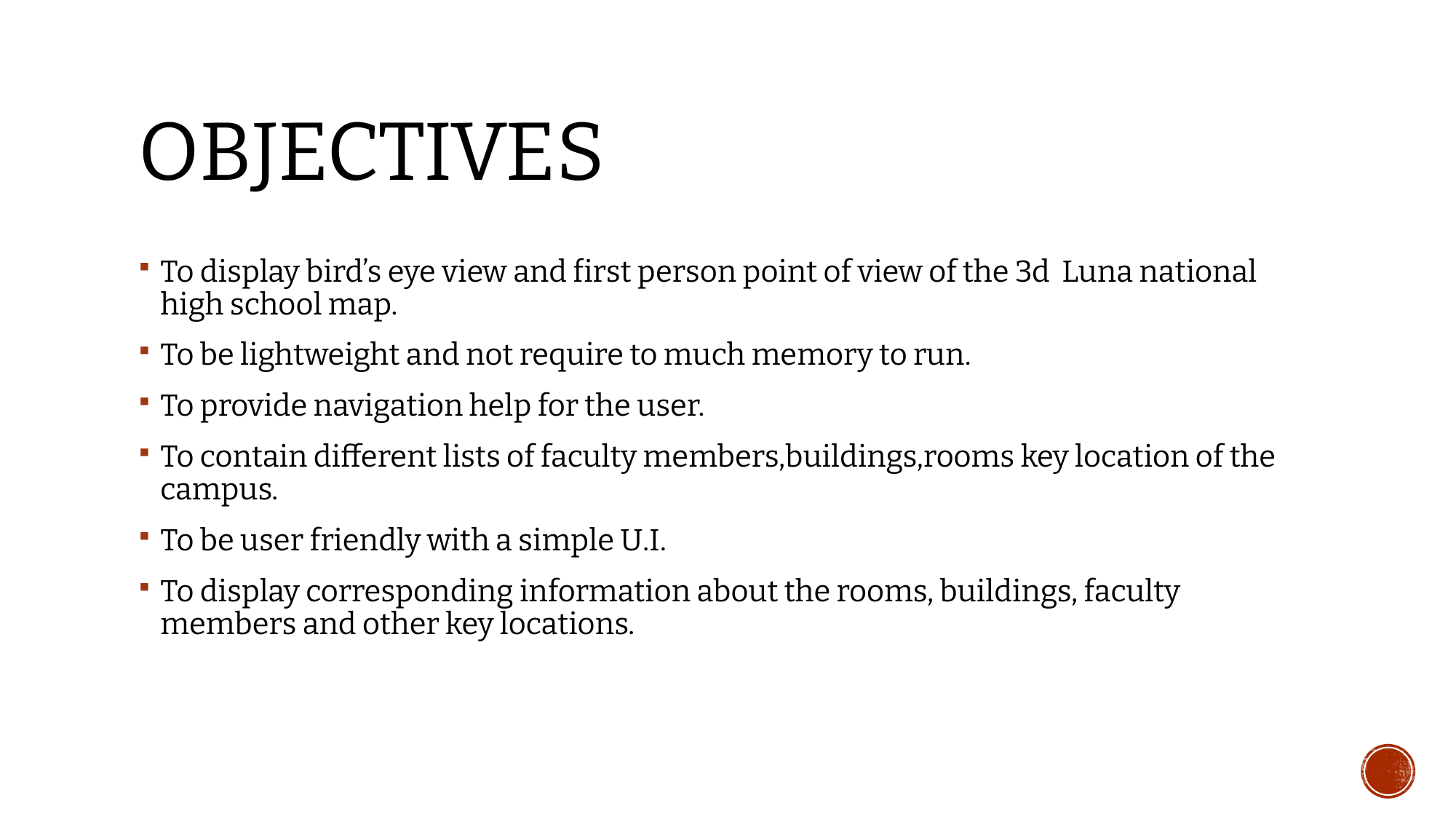

# OBJECTIVES
To display bird’s eye view and first person point of view of the 3d  Luna national high school map.
To be lightweight and not require to much memory to run.
To provide navigation help for the user.
To contain different lists of faculty members,buildings,rooms key location of the campus.
To be user friendly with a simple U.I.
To display corresponding information about the rooms, buildings, faculty members and other key locations.